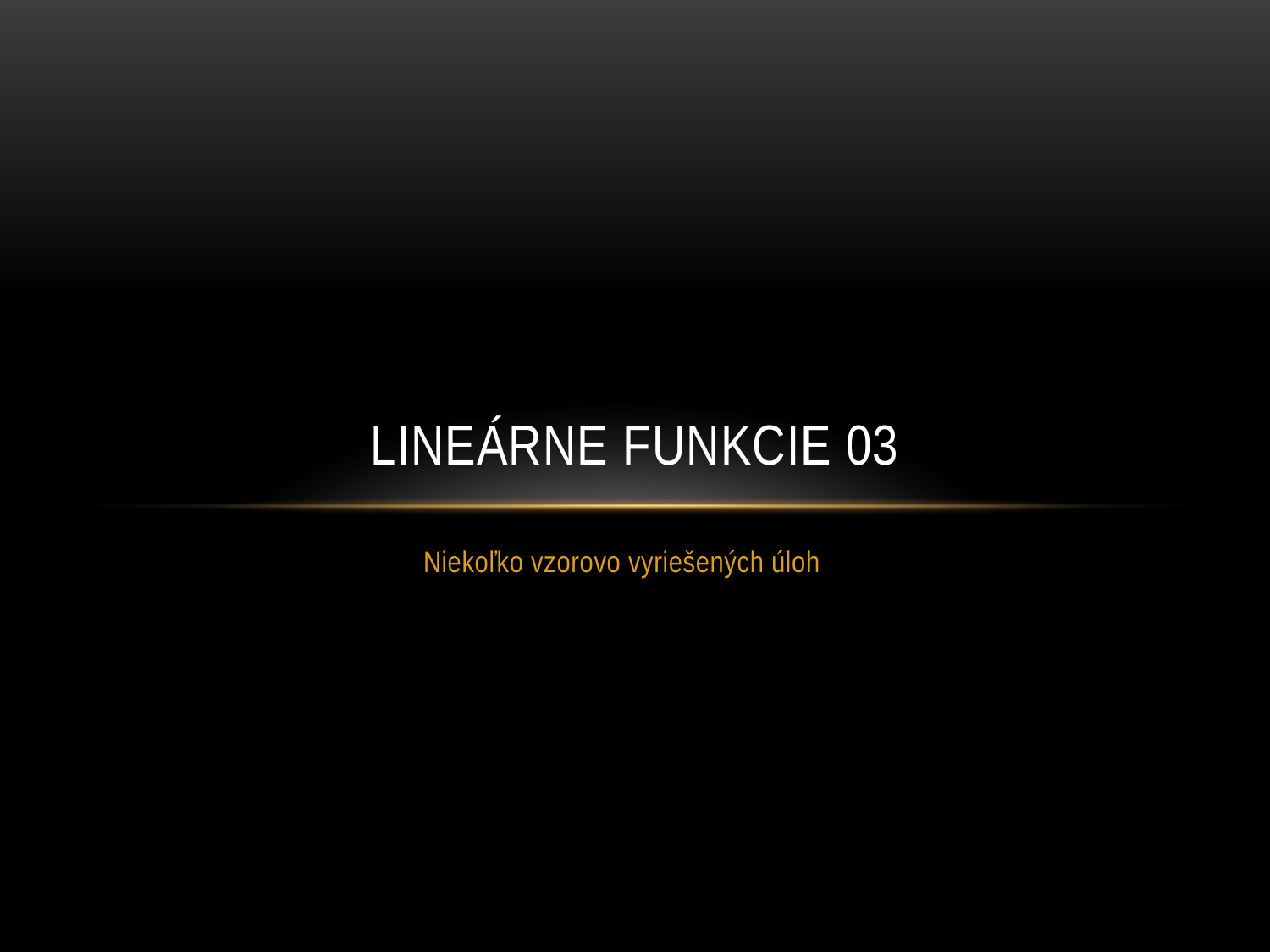

# Lineárne funkcie 03
Niekoľko vzorovo vyriešených úloh